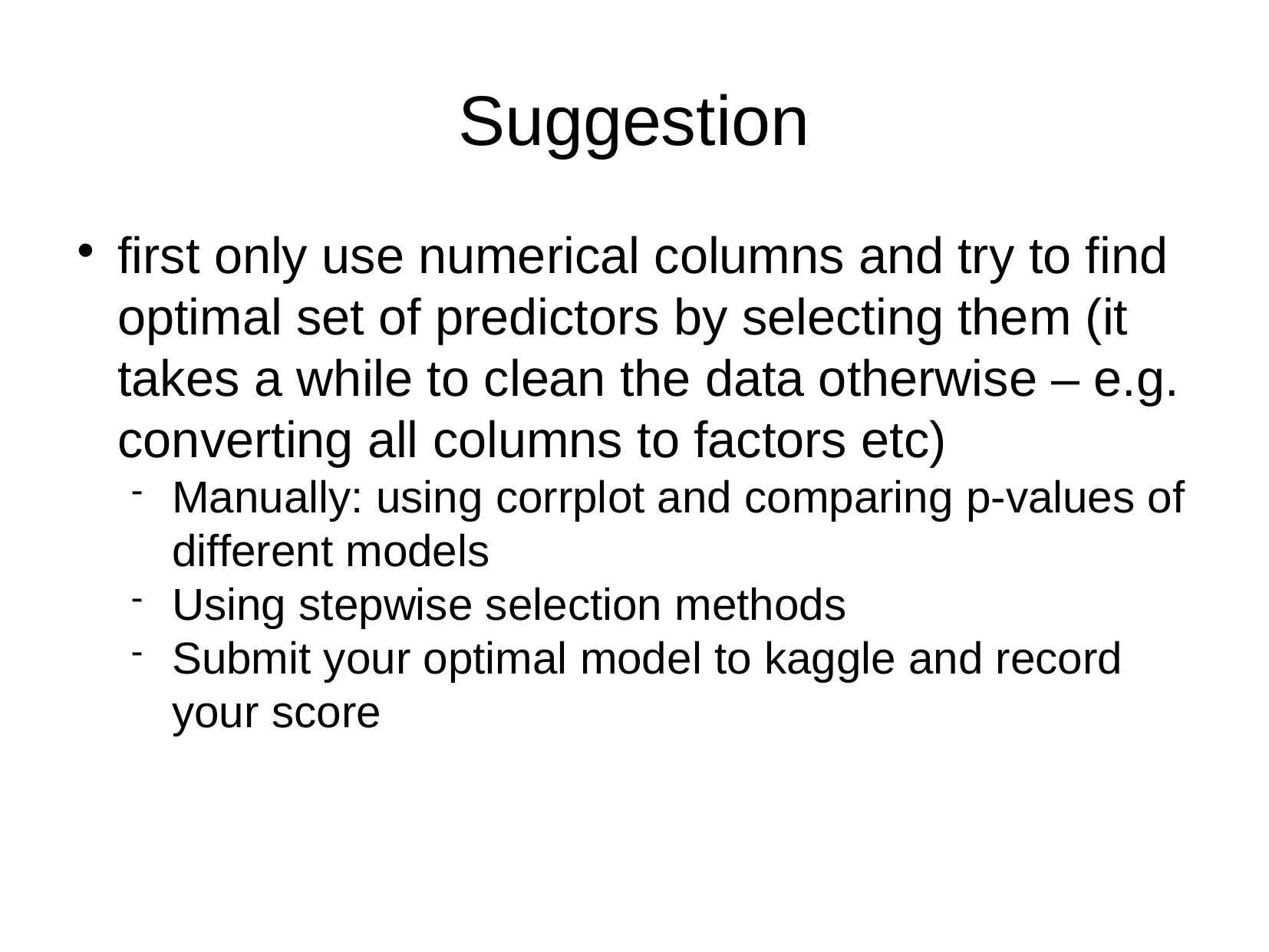

Suggestion
first only use numerical columns and try to find optimal set of predictors by selecting them (it takes a while to clean the data otherwise – e.g. converting all columns to factors etc)
Manually: using corrplot and comparing p-values of different models
Using stepwise selection methods
Submit your optimal model to kaggle and record your score